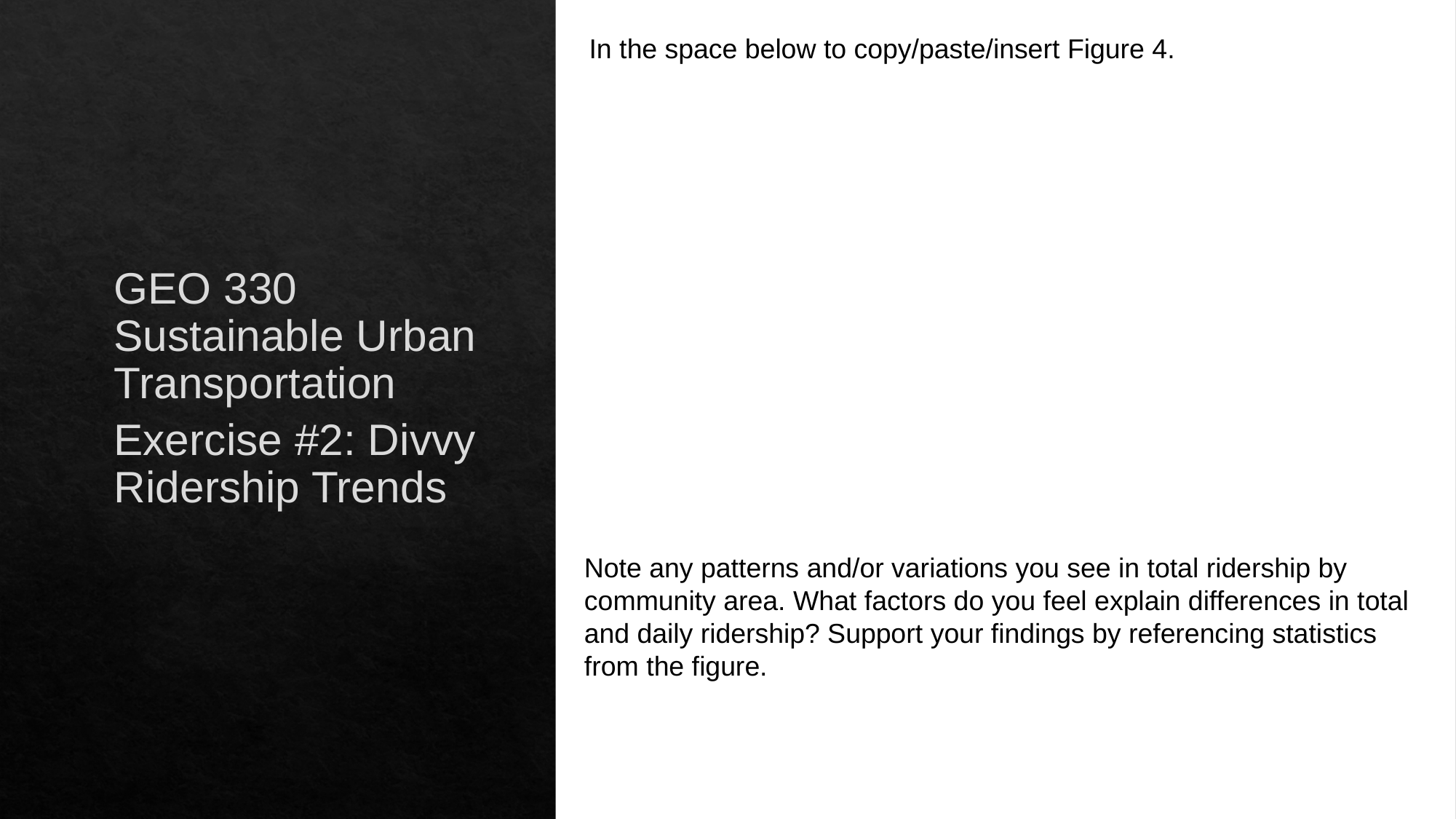

In the space below to copy/paste/insert Figure 4.
GEO 330 Sustainable Urban Transportation
Exercise #2: Divvy Ridership Trends
Note any patterns and/or variations you see in total ridership by community area. What factors do you feel explain differences in total and daily ridership? Support your findings by referencing statistics from the figure.